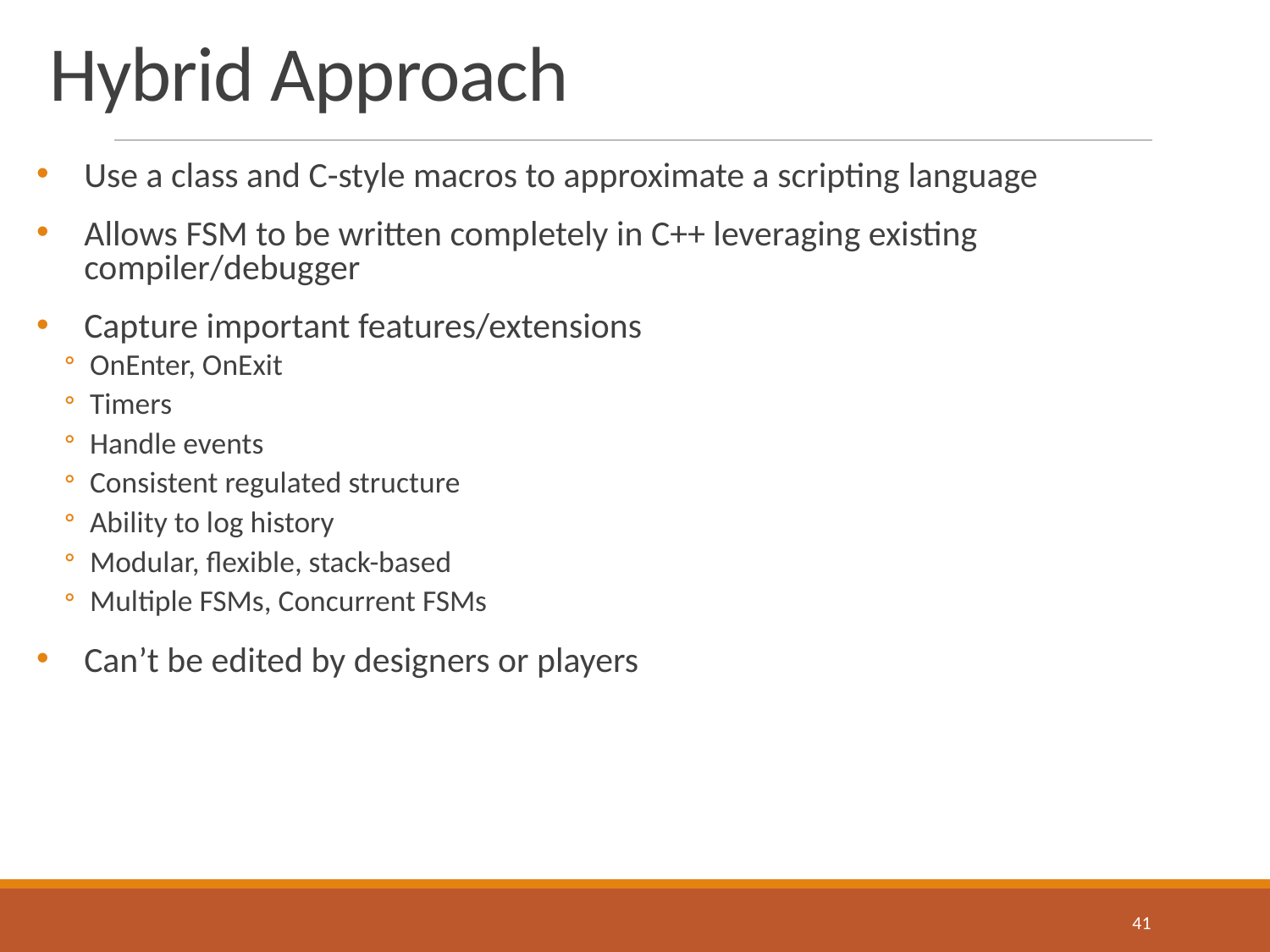

# Hybrid Approach
Use a class and C-style macros to approximate a scripting language
Allows FSM to be written completely in C++ leveraging existing compiler/debugger
Capture important features/extensions
OnEnter, OnExit
Timers
Handle events
Consistent regulated structure
Ability to log history
Modular, flexible, stack-based
Multiple FSMs, Concurrent FSMs
Can’t be edited by designers or players

41